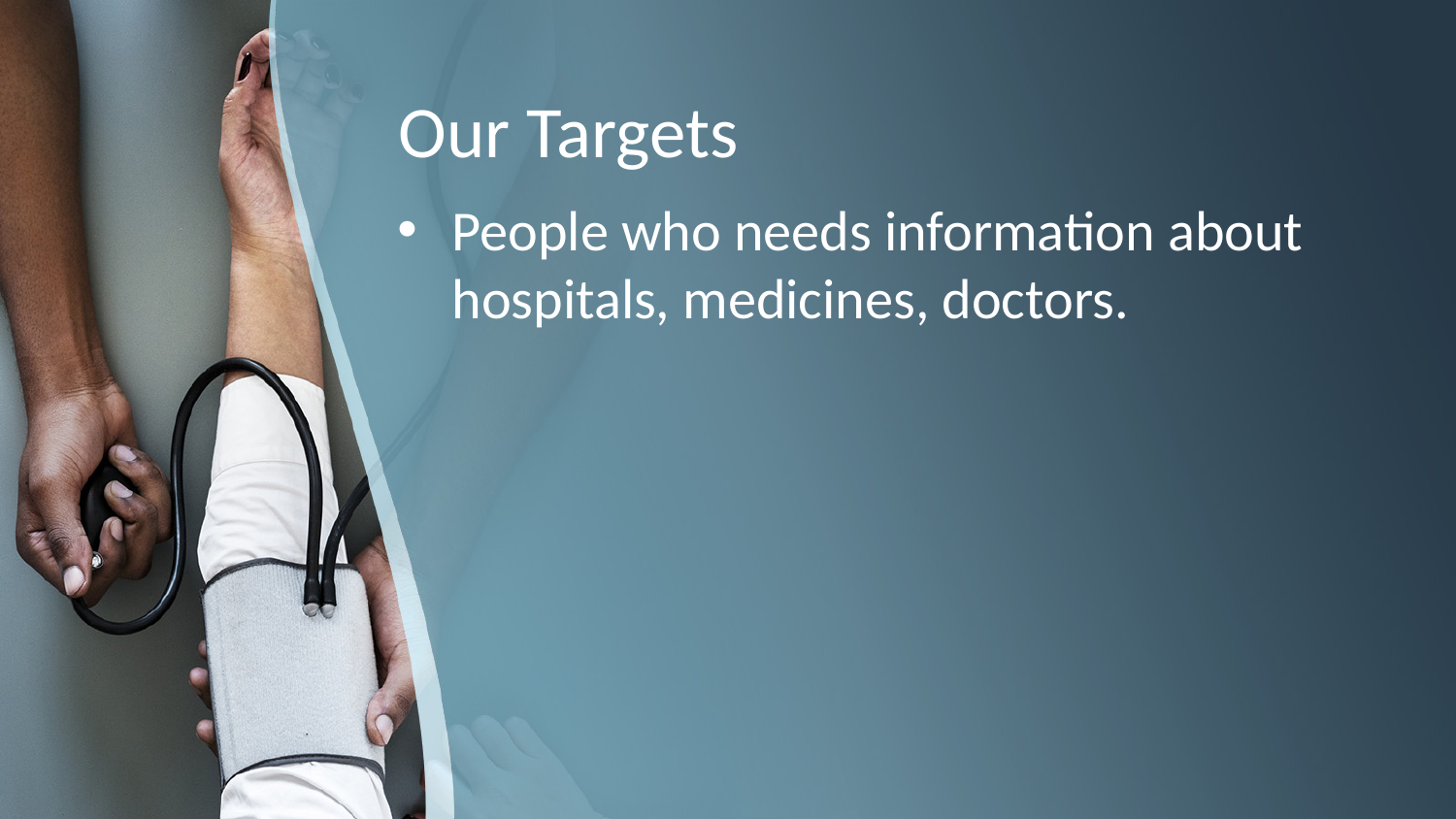

# Our Targets
People who needs information about hospitals, medicines, doctors.